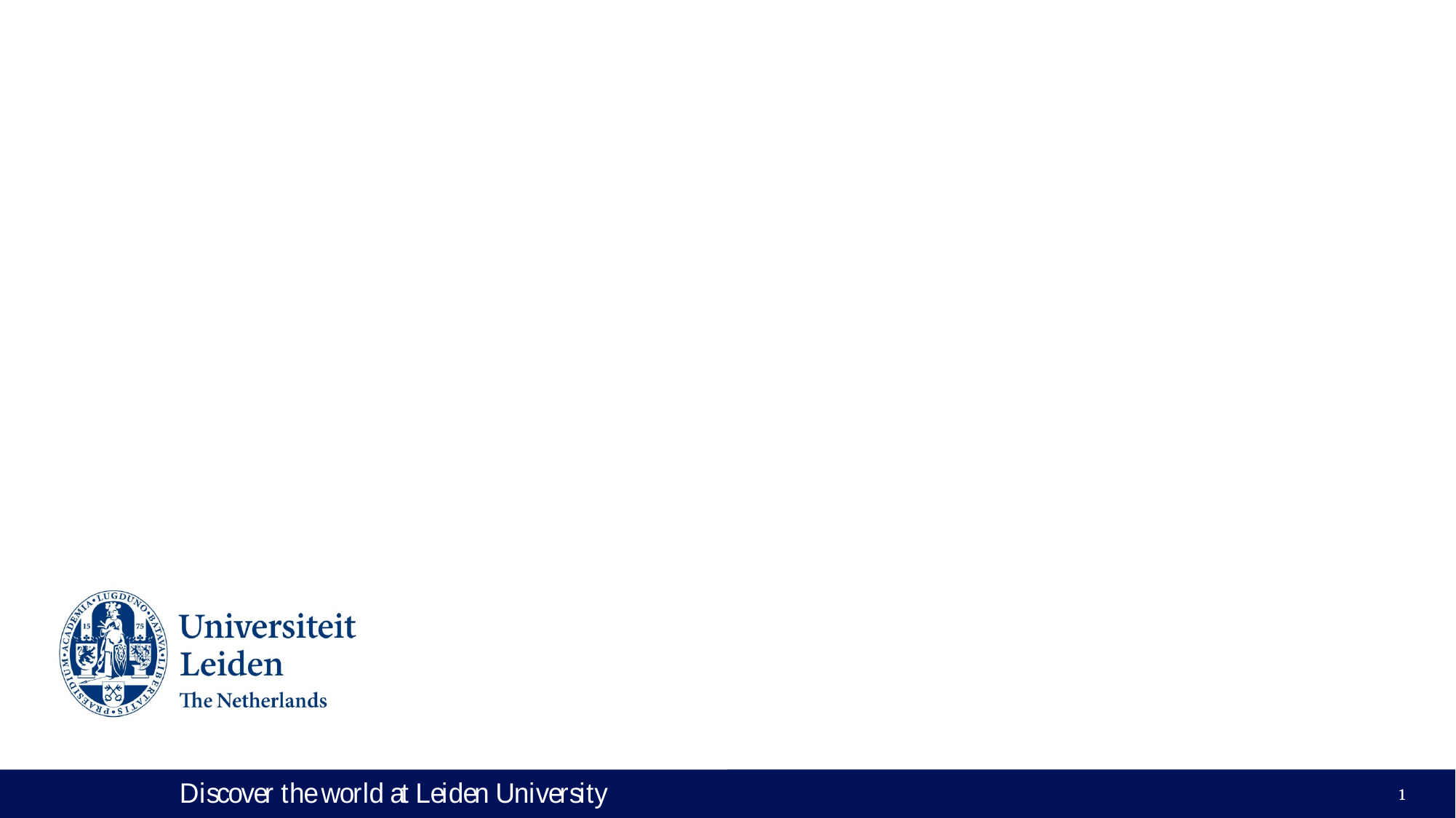

# Standardizing Nature-Inspired Optimization Algorithms --- A Unified Framework UNIOA for Seven Selected Algorithms
Huilin Li
1